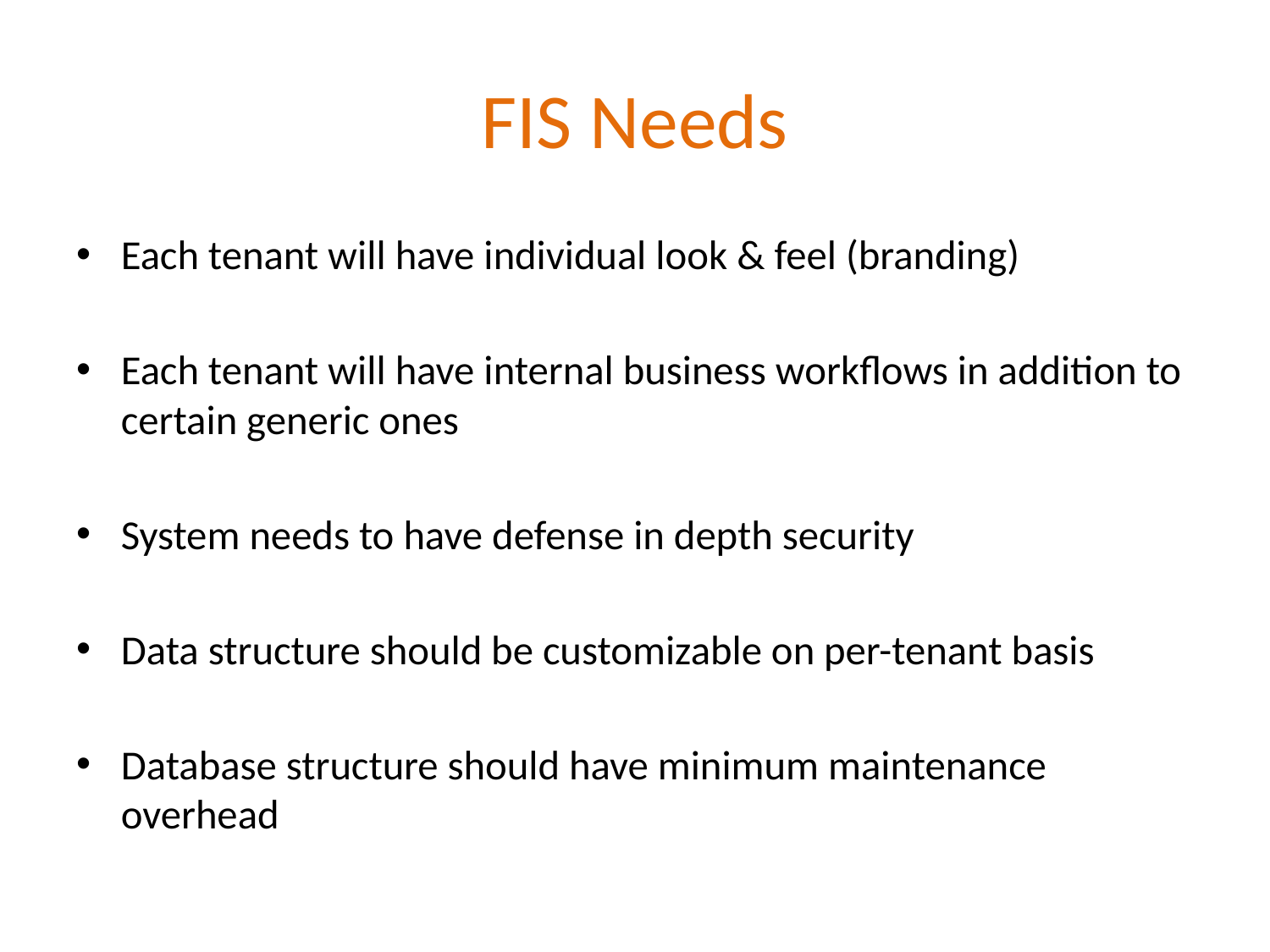

# FIS Needs
Each tenant will have individual look & feel (branding)

Each tenant will have internal business workflows in addition to certain generic ones

System needs to have defense in depth security

Data structure should be customizable on per-tenant basis

Database structure should have minimum maintenance overhead